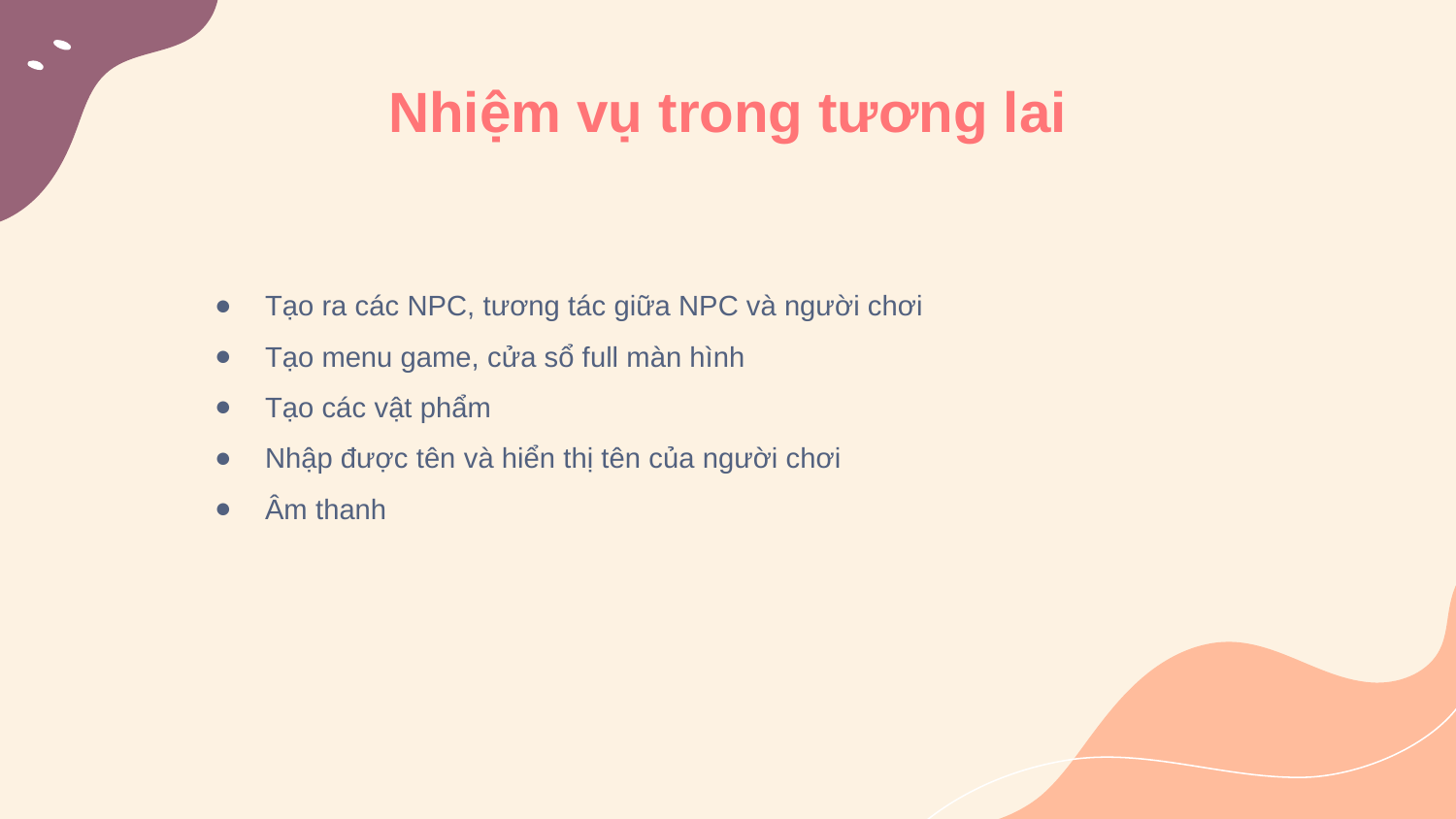

# Nhiệm vụ trong tương lai
Tạo ra các NPC, tương tác giữa NPC và người chơi
Tạo menu game, cửa sổ full màn hình
Tạo các vật phẩm
Nhập được tên và hiển thị tên của người chơi
Âm thanh